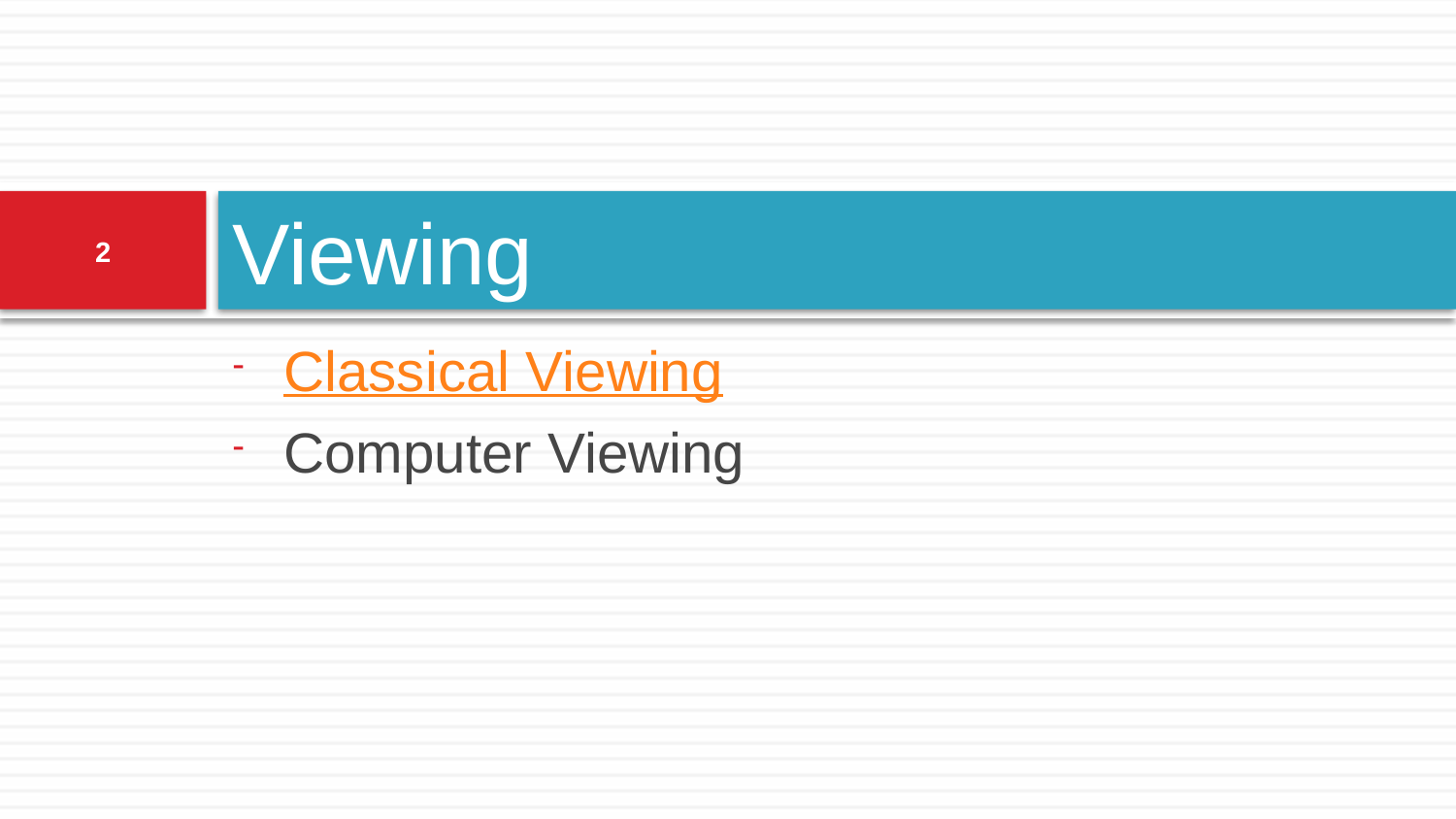

# Viewing
2
Classical Viewing
Computer Viewing